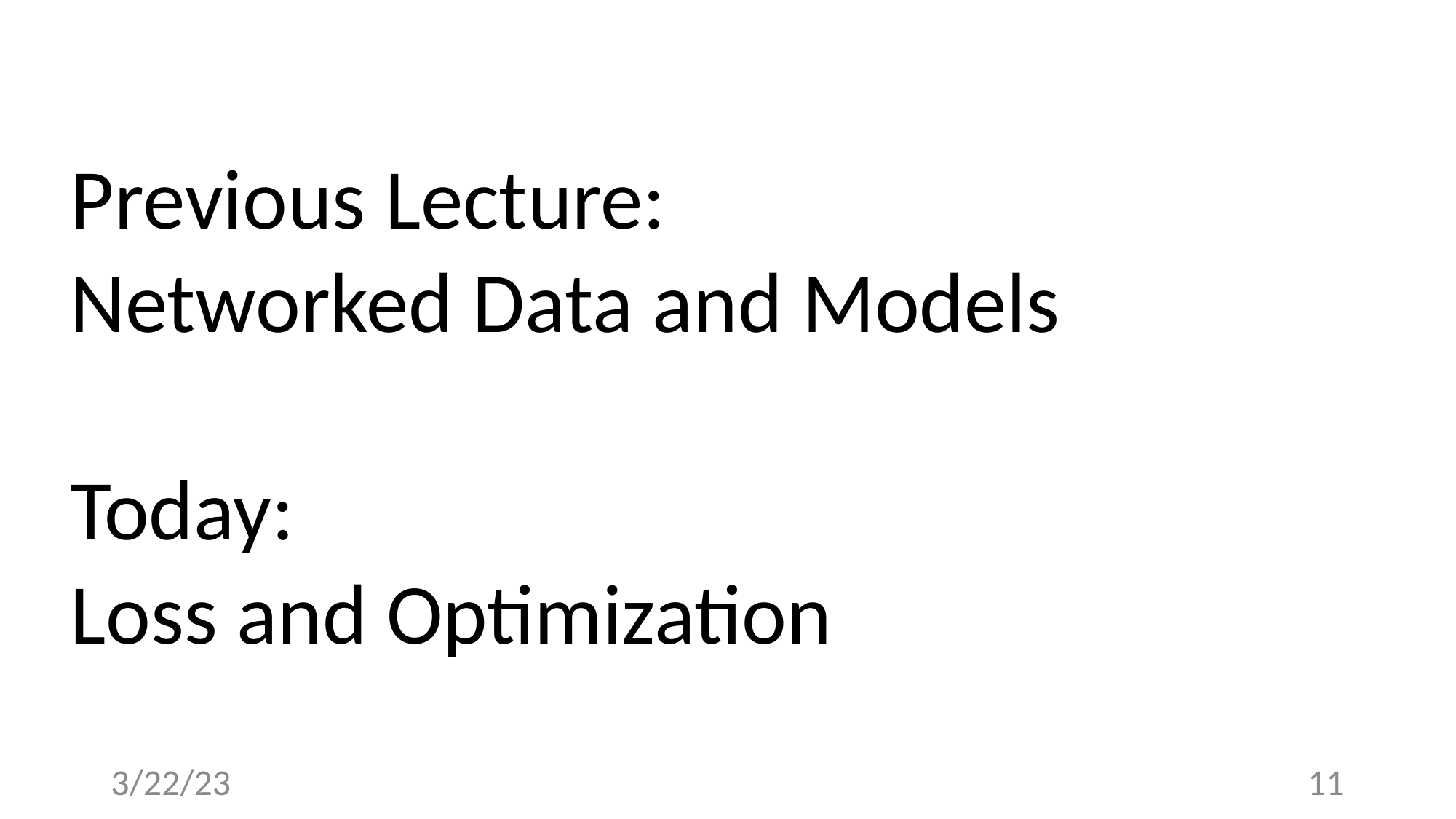

Previous Lecture:
Networked Data and Models

Today:
Loss and Optimization
3/22/23
11